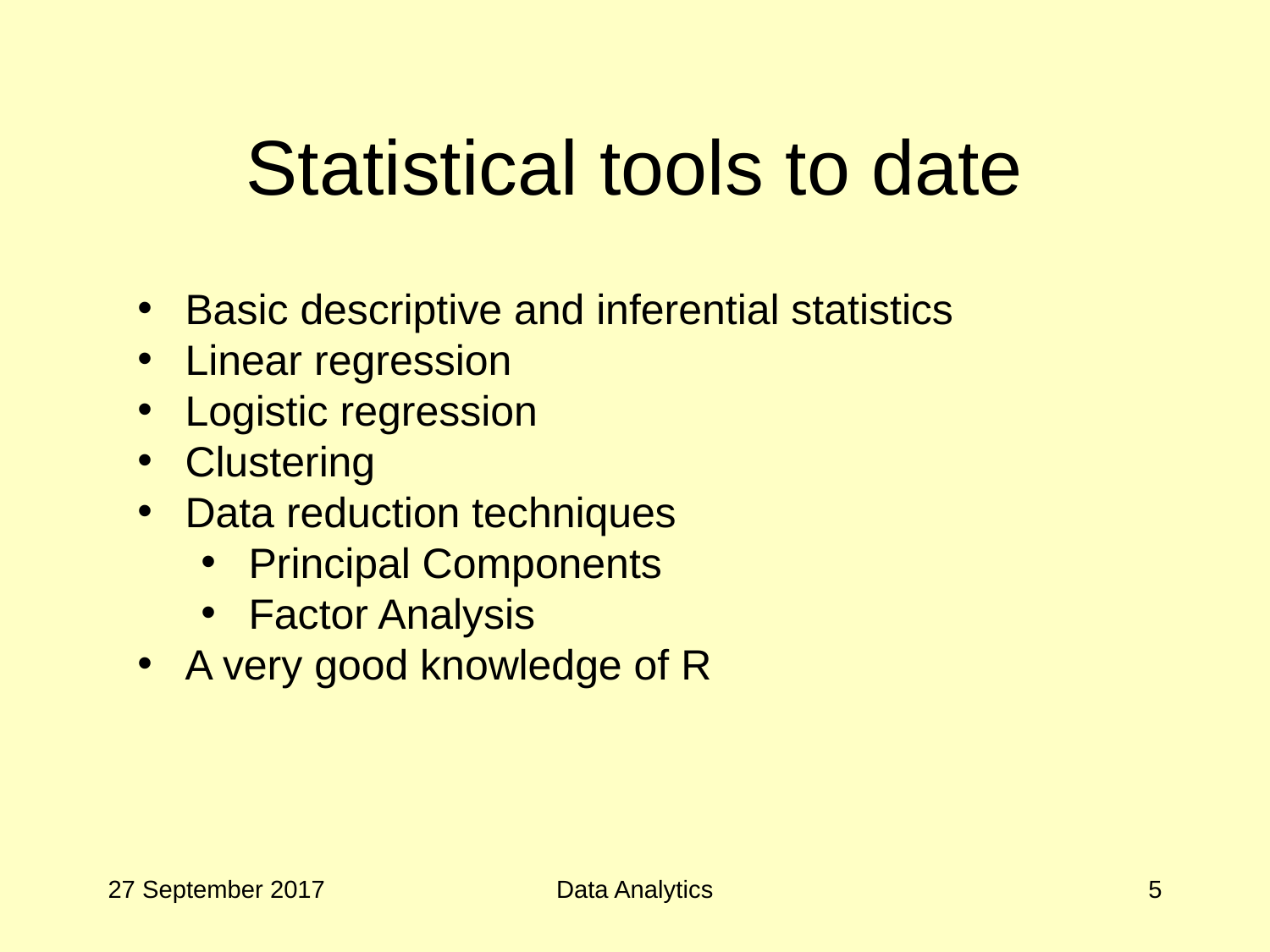

# Statistical tools to date
Basic descriptive and inferential statistics
Linear regression
Logistic regression
Clustering
Data reduction techniques
Principal Components
Factor Analysis
A very good knowledge of R

27 September 2017
Data Analytics
5